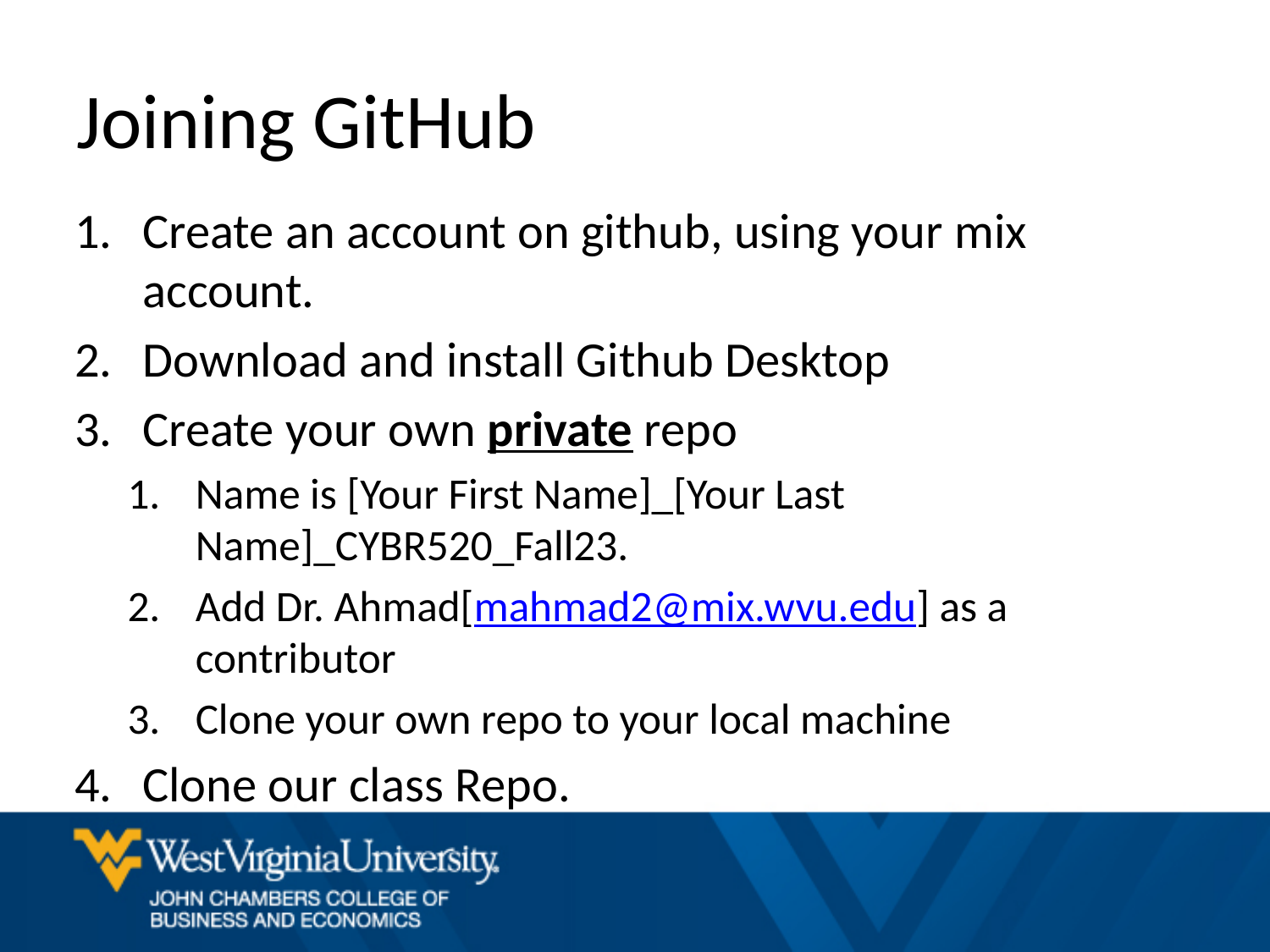

# Joining GitHub
Create an account on github, using your mix account.
Download and install Github Desktop
Create your own private repo
Name is [Your First Name]_[Your Last Name]_CYBR520_Fall23.
Add Dr. Ahmad[mahmad2@mix.wvu.edu] as a contributor
Clone your own repo to your local machine
Clone our class Repo.